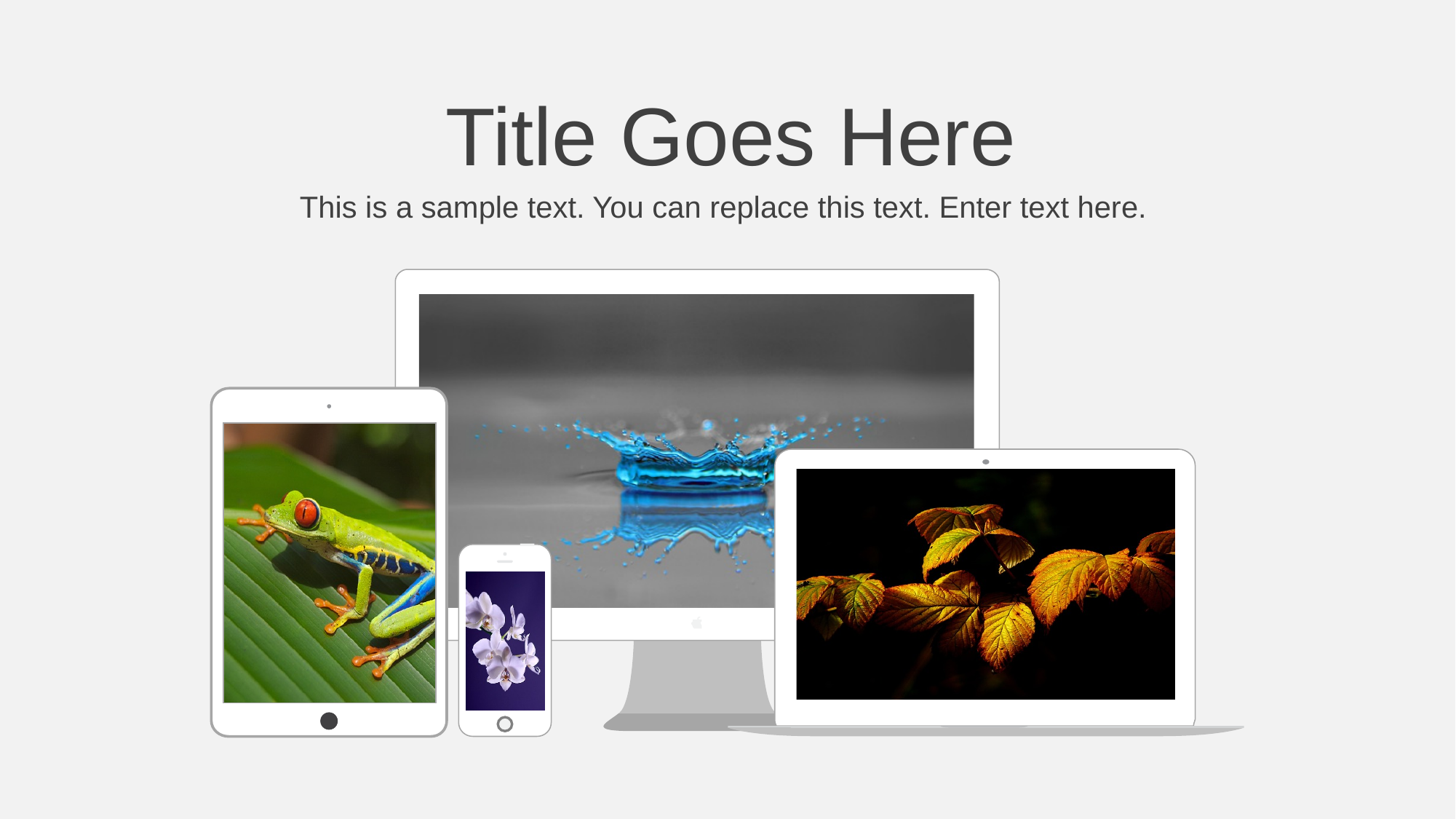

Title Goes Here
This is a sample text. You can replace this text. Enter text here.